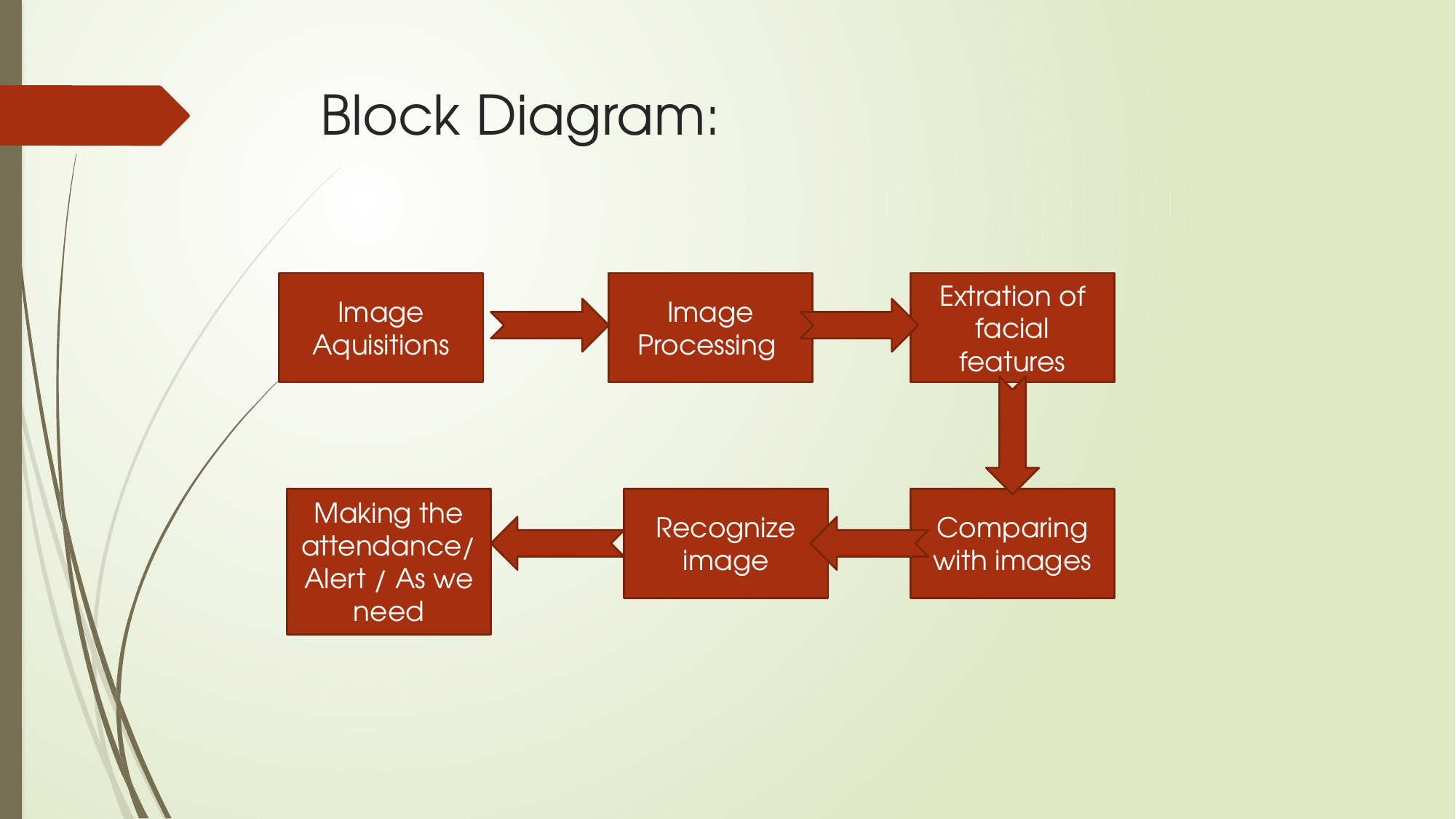

# Block Diagram:
Image Aquisitions
Image Processing
Extration of facial features

Making the attendance/Alert / As we need
Recognize image
Comparing with images